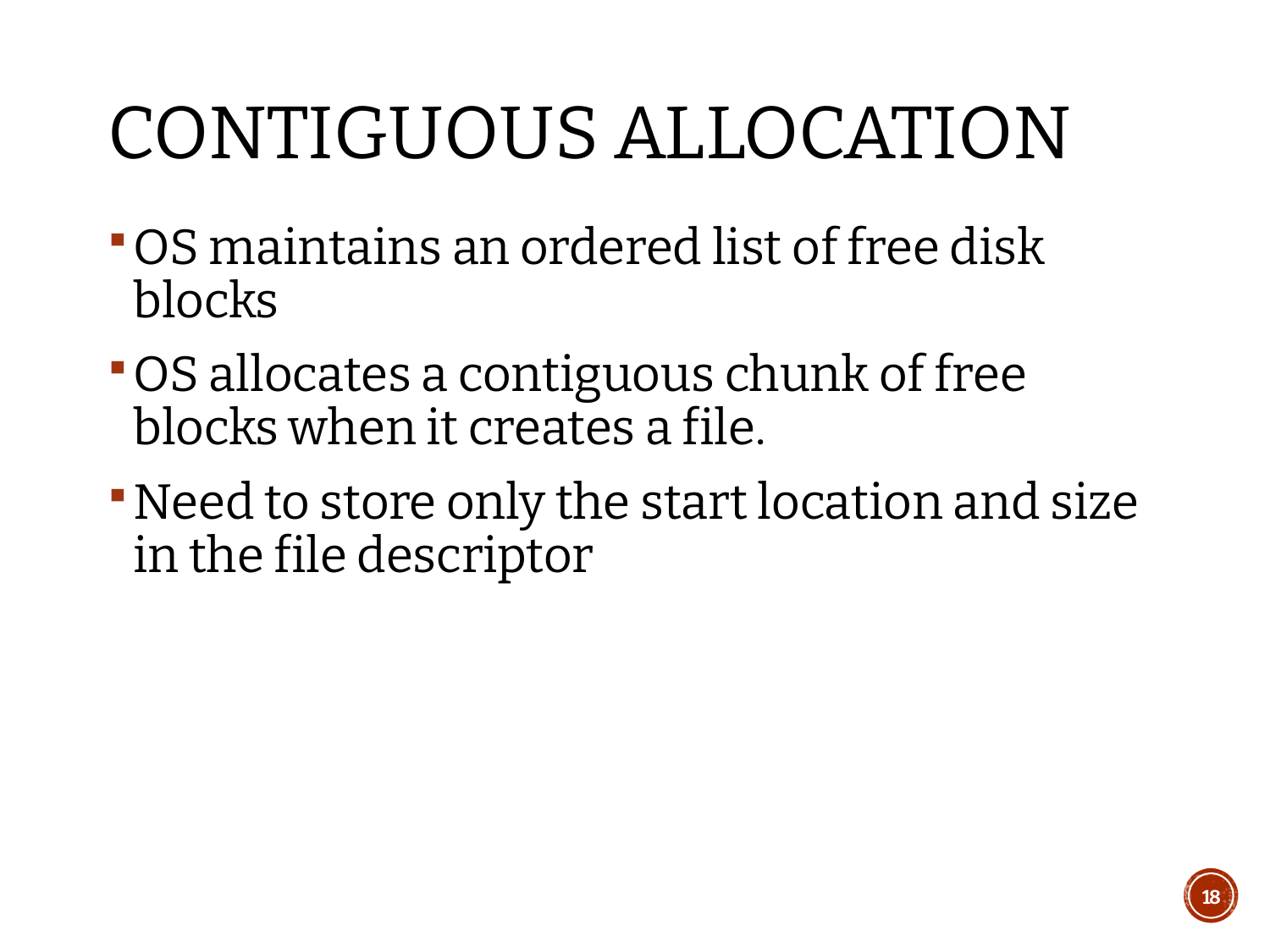

# Contiguous Allocation
OS maintains an ordered list of free disk blocks
OS allocates a contiguous chunk of free blocks when it creates a file.
Need to store only the start location and size in the file descriptor
18